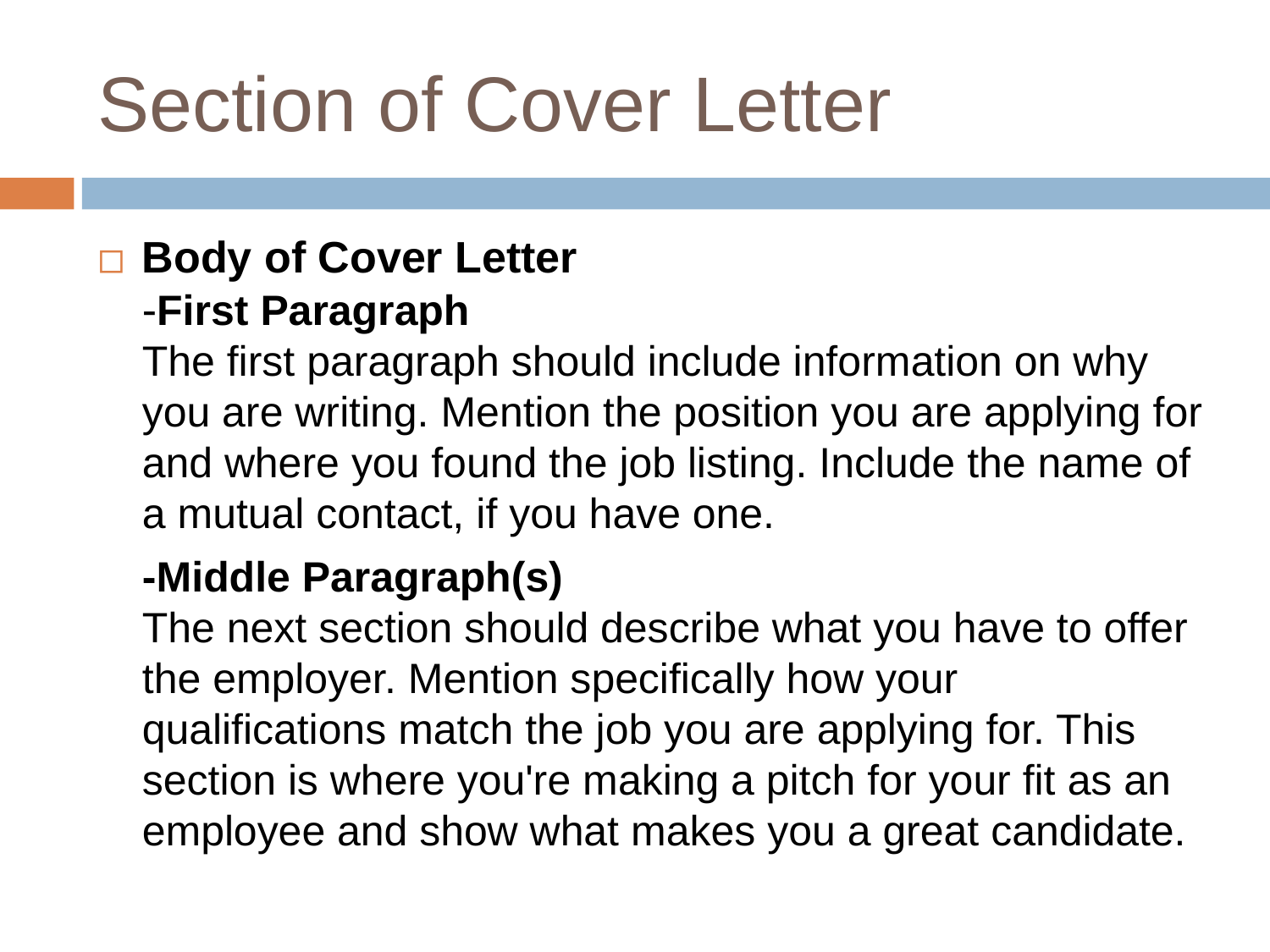

# Section of Cover Letter
Body of Cover Letter
-First Paragraph
The first paragraph should include information on why you are writing. Mention the position you are applying for and where you found the job listing. Include the name of a mutual contact, if you have one.
	-Middle Paragraph(s)
The next section should describe what you have to offer the employer. Mention specifically how your qualifications match the job you are applying for. This section is where you're making a pitch for your fit as an employee and show what makes you a great candidate.